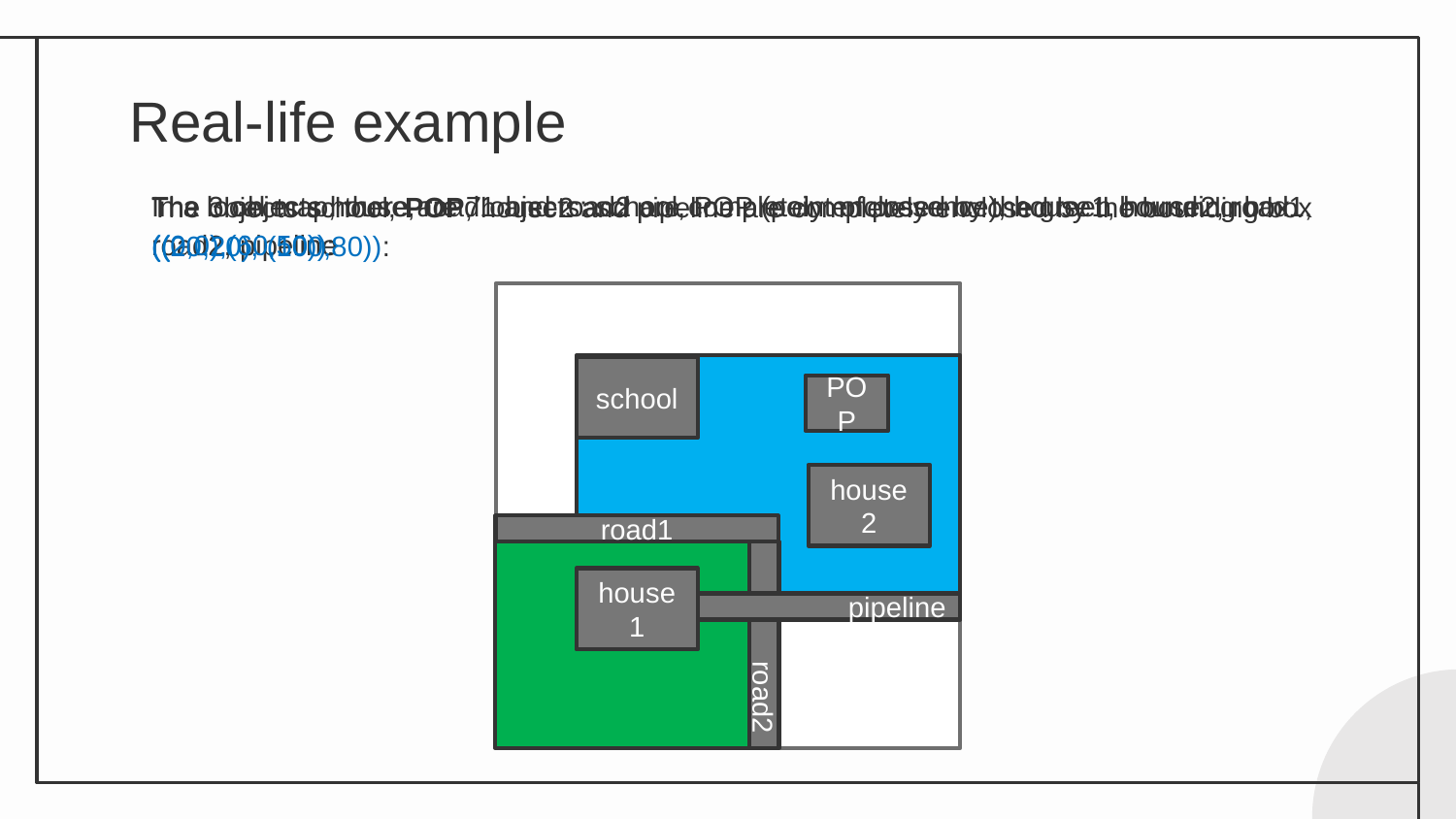

# Real-life example
In a local map, there are 7 objects: school, POP (point of presence), house1, house2, road1, road2, pipeline
The 3 objects house, road1 and road2 are completely enclosed by the green bounding box ((0,0),(60,50)):
The objects school, POP, house2 and pipeline are completely enclosed by the bounding box ((20,20), (100,80)):

school
POP
house2
road1

house1
pipeline
road2